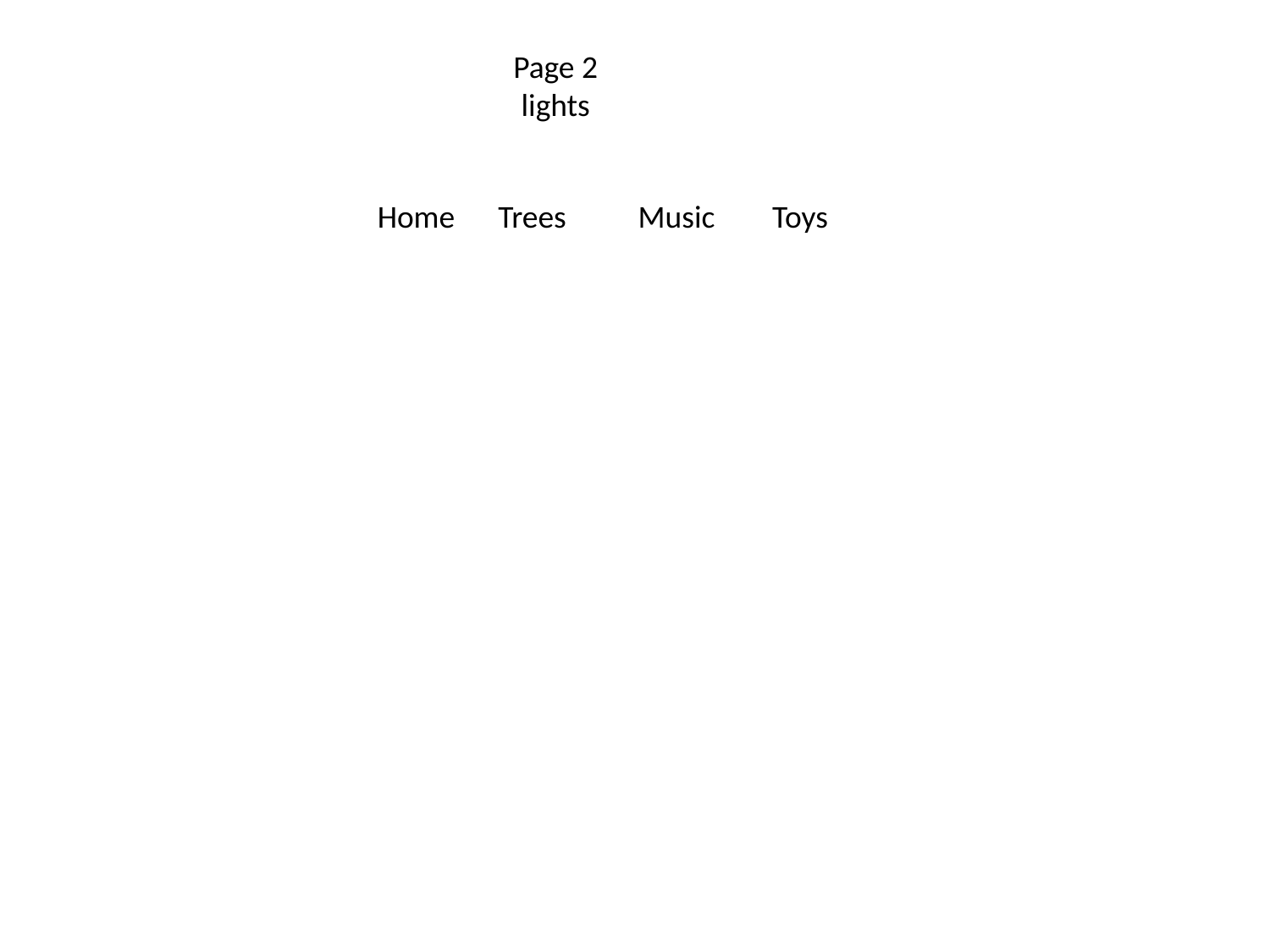

# Page 2 lights
Home      Trees          Music        Toys